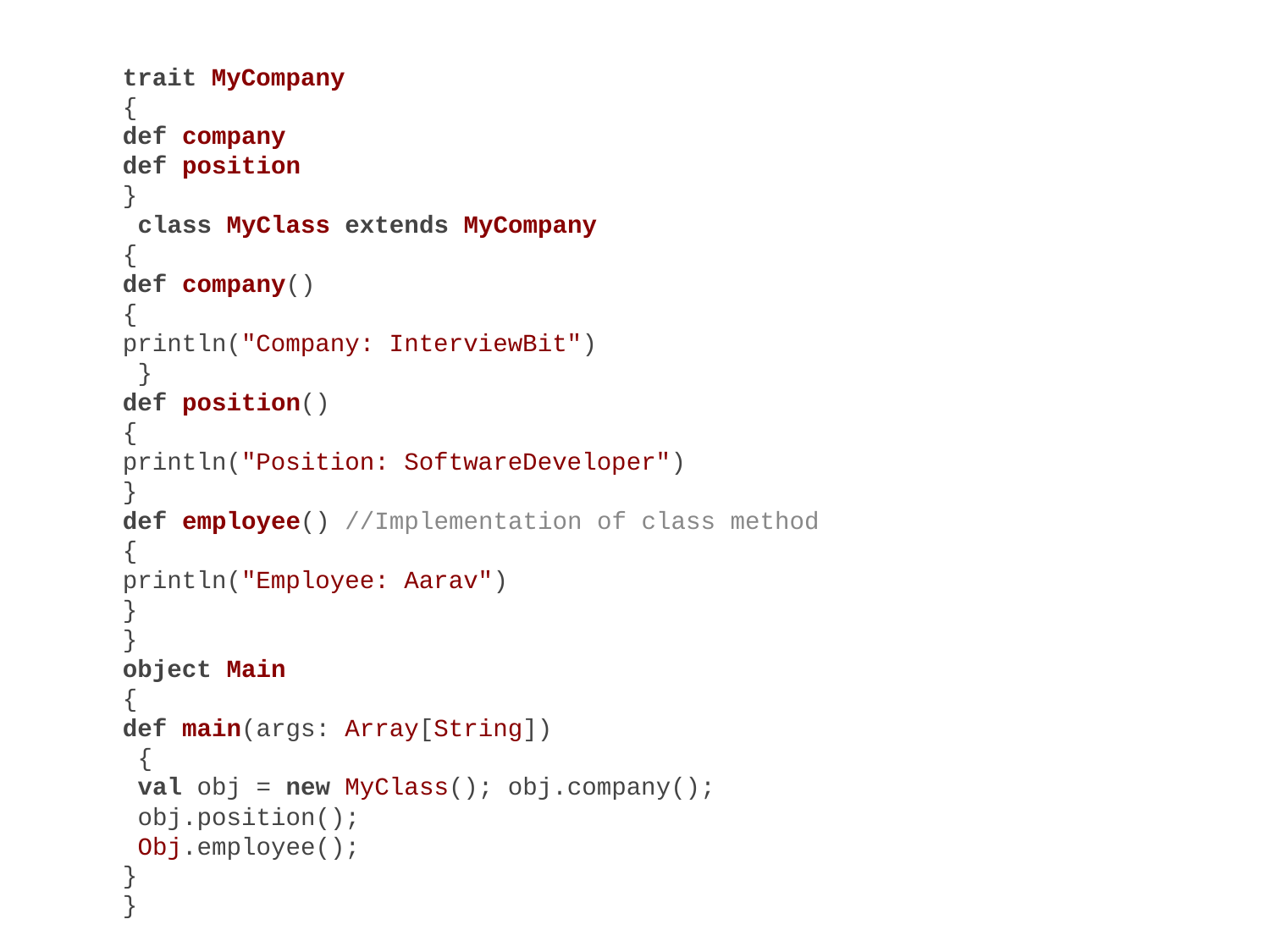

trait MyCompany
{
def company
def position
}
 class MyClass extends MyCompany
{
def company()
{
println("Company: InterviewBit")
 }
def position()
{
println("Position: SoftwareDeveloper")
}
def employee() //Implementation of class method
{
println("Employee: Aarav")
}
}
object Main
{
def main(args: Array[String])
 {
 val obj = new MyClass(); obj.company();
 obj.position();
 Obj.employee();
}
}